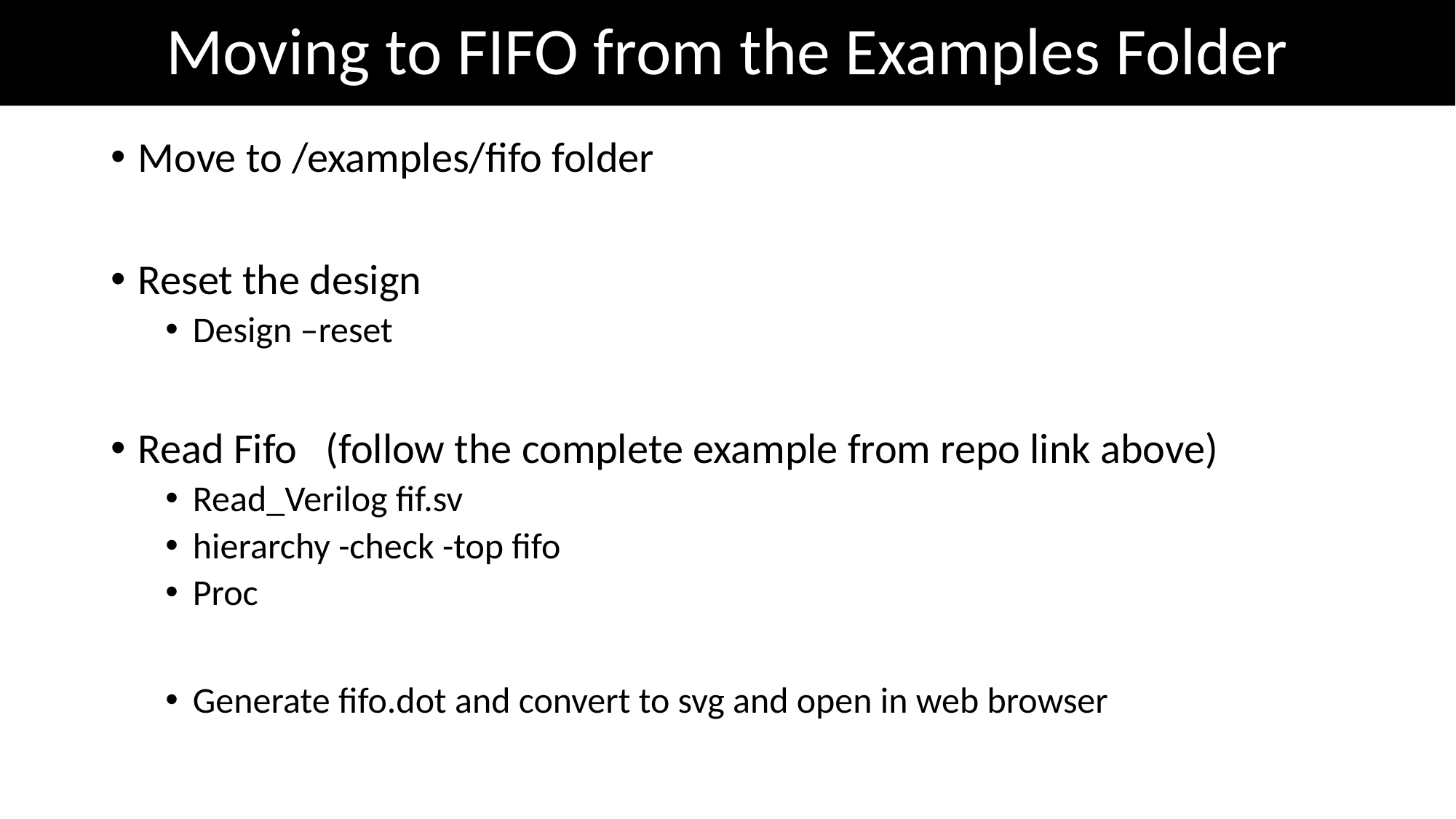

# Moving to FIFO from the Examples Folder
Move to /examples/fifo folder

Reset the design
Design –reset

Read Fifo   (follow the complete example from repo link above)
Read_Verilog fif.sv
hierarchy -check -top fifo
Proc

Generate fifo.dot and convert to svg and open in web browser